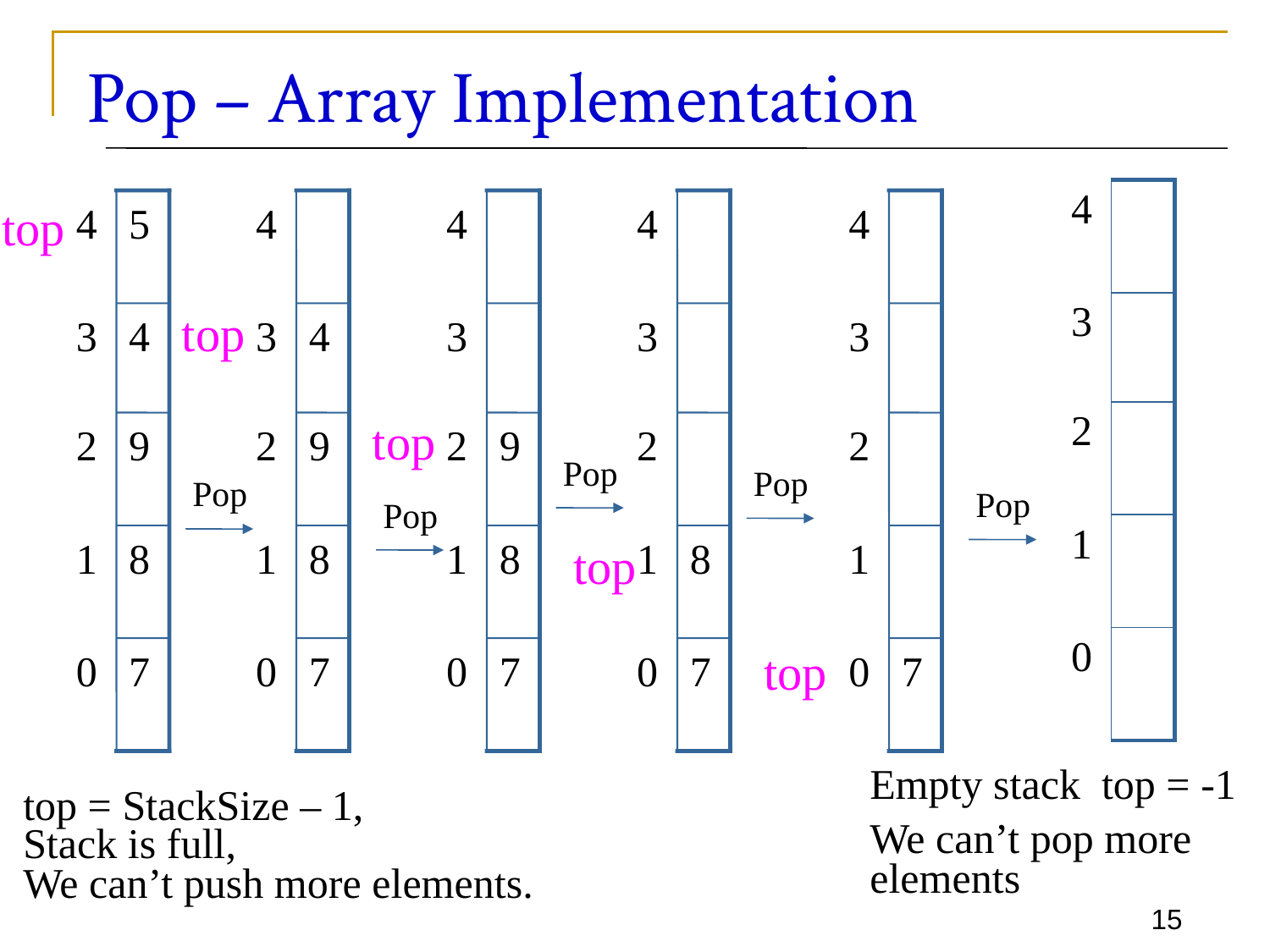

# Pop – Array Implementation
| 4 |  |
| --- | --- |
| 3 |  |
| 2 |  |
| 1 |  |
| 0 |  |
top
4

5

3

4

2

9

1

8

0

7

4

top
3

4

2

9

1

8

0

7

4

3

top
2

9

1

8

0

7

4

3

2

1

8

top
0

7

4

3

2

1

top
0

7

Pop

Pop

Pop

Pop

Pop

Empty stack  top = -1
We can’t pop more
elements
top = StackSize – 1,
Stack is full,
We can’t push more elements.